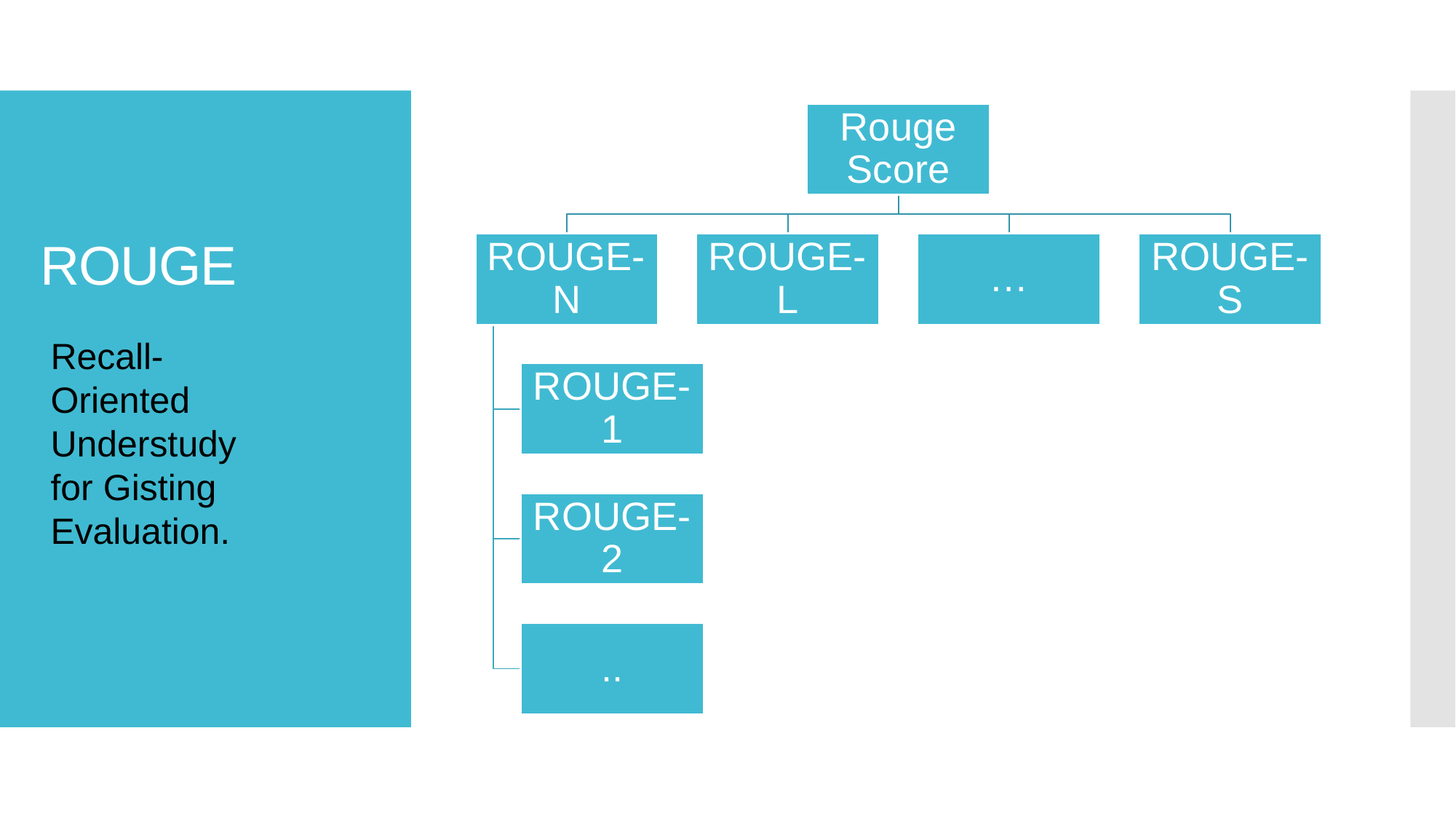

Rouge Score
ROUGE-N
ROUGE-1
ROUGE-2
..
ROUGE-L
…
ROUGE-S
# ROUGE
Recall-Oriented Understudy for Gisting Evaluation.